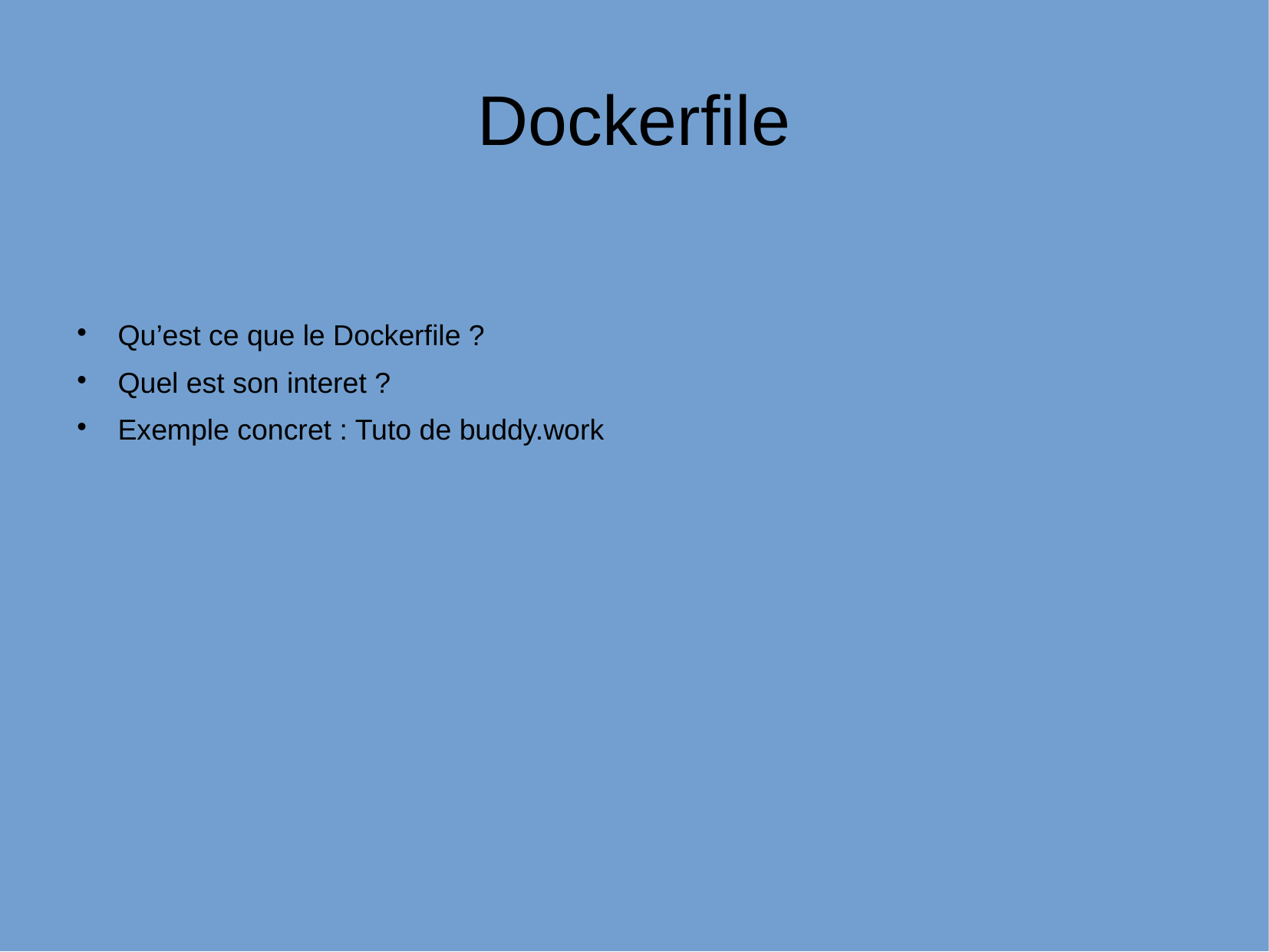

Dockerfile
Qu’est ce que le Dockerfile ?
Quel est son interet ?
Exemple concret : Tuto de buddy.work